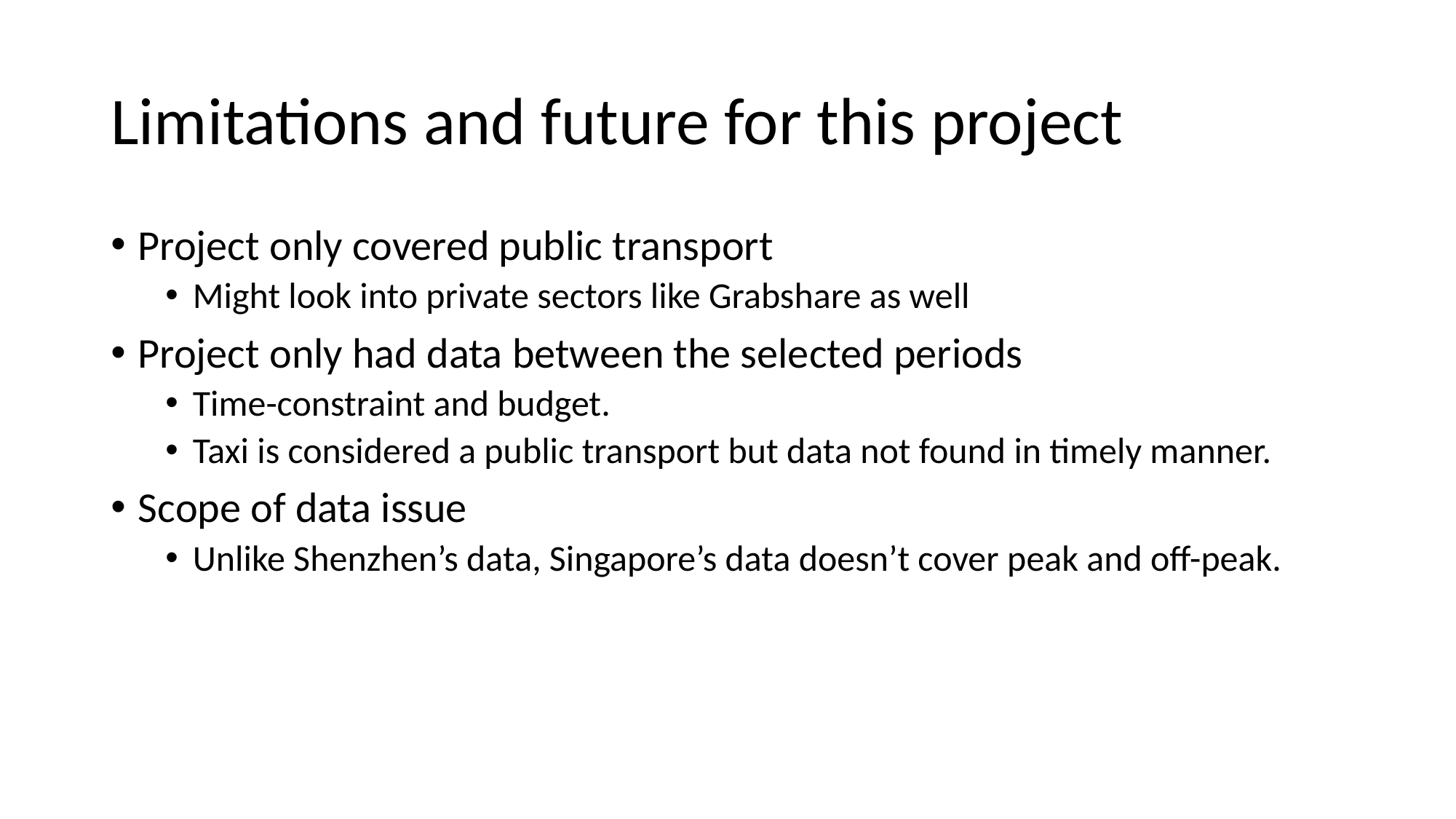

# Limitations and future for this project
Project only covered public transport
Might look into private sectors like Grabshare as well
Project only had data between the selected periods
Time-constraint and budget.
Taxi is considered a public transport but data not found in timely manner.
Scope of data issue
Unlike Shenzhen’s data, Singapore’s data doesn’t cover peak and off-peak.